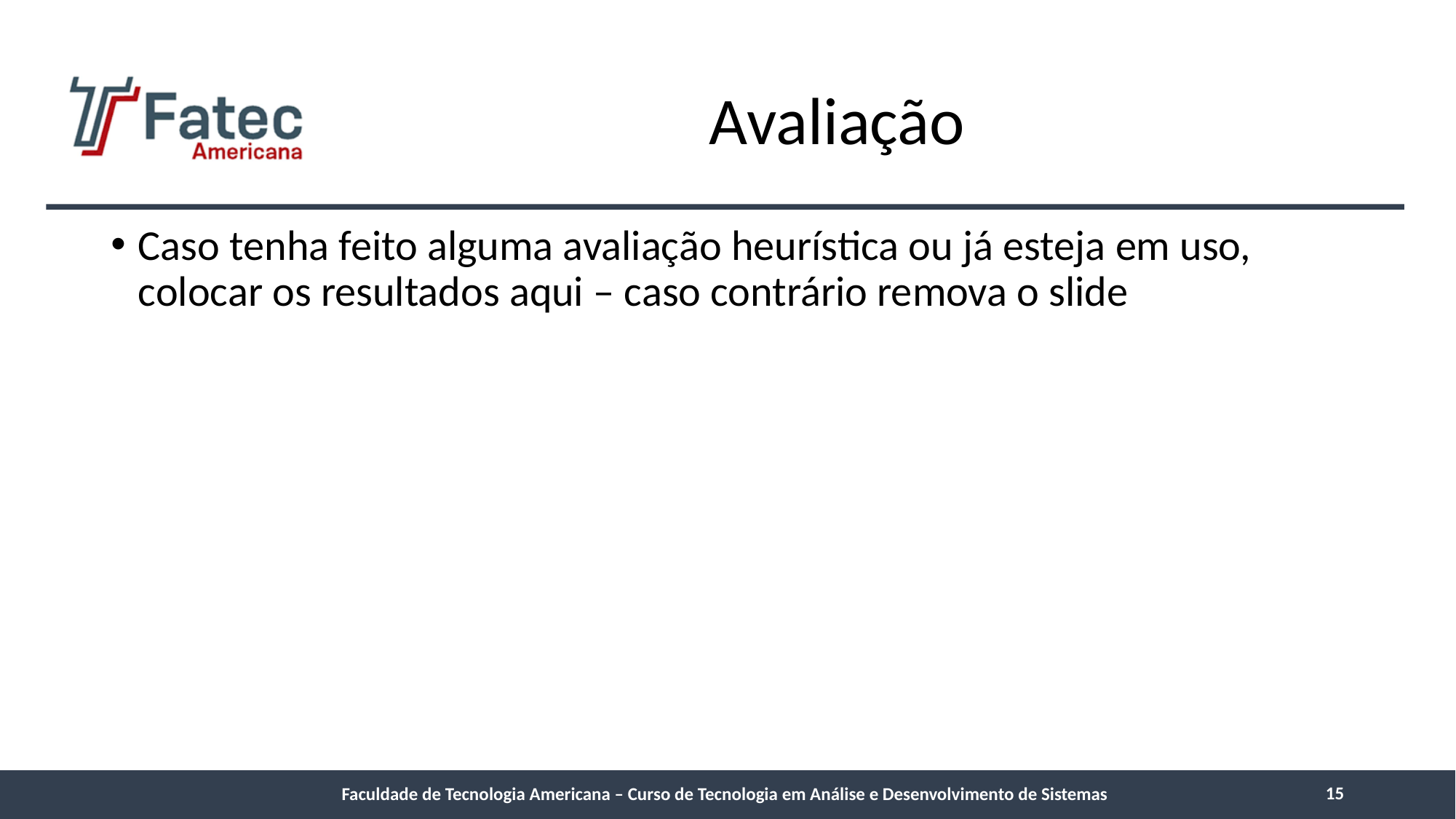

# Avaliação
Caso tenha feito alguma avaliação heurística ou já esteja em uso, colocar os resultados aqui – caso contrário remova o slide
15
Faculdade de Tecnologia Americana – Curso de Tecnologia em Análise e Desenvolvimento de Sistemas